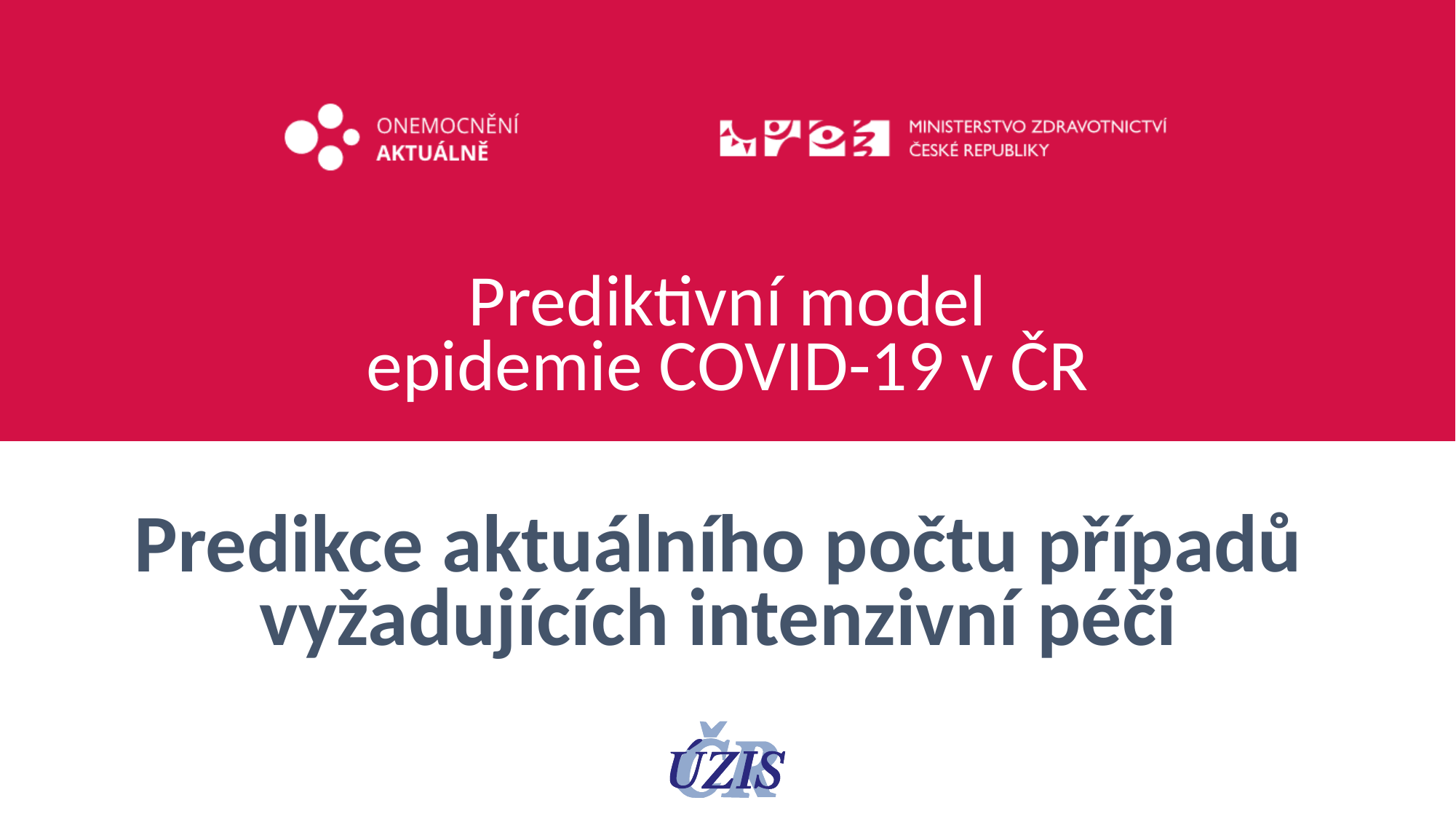

# Prediktivní model epidemie COVID-19 v ČR
Predikce aktuálního počtu případů vyžadujících intenzivní péči